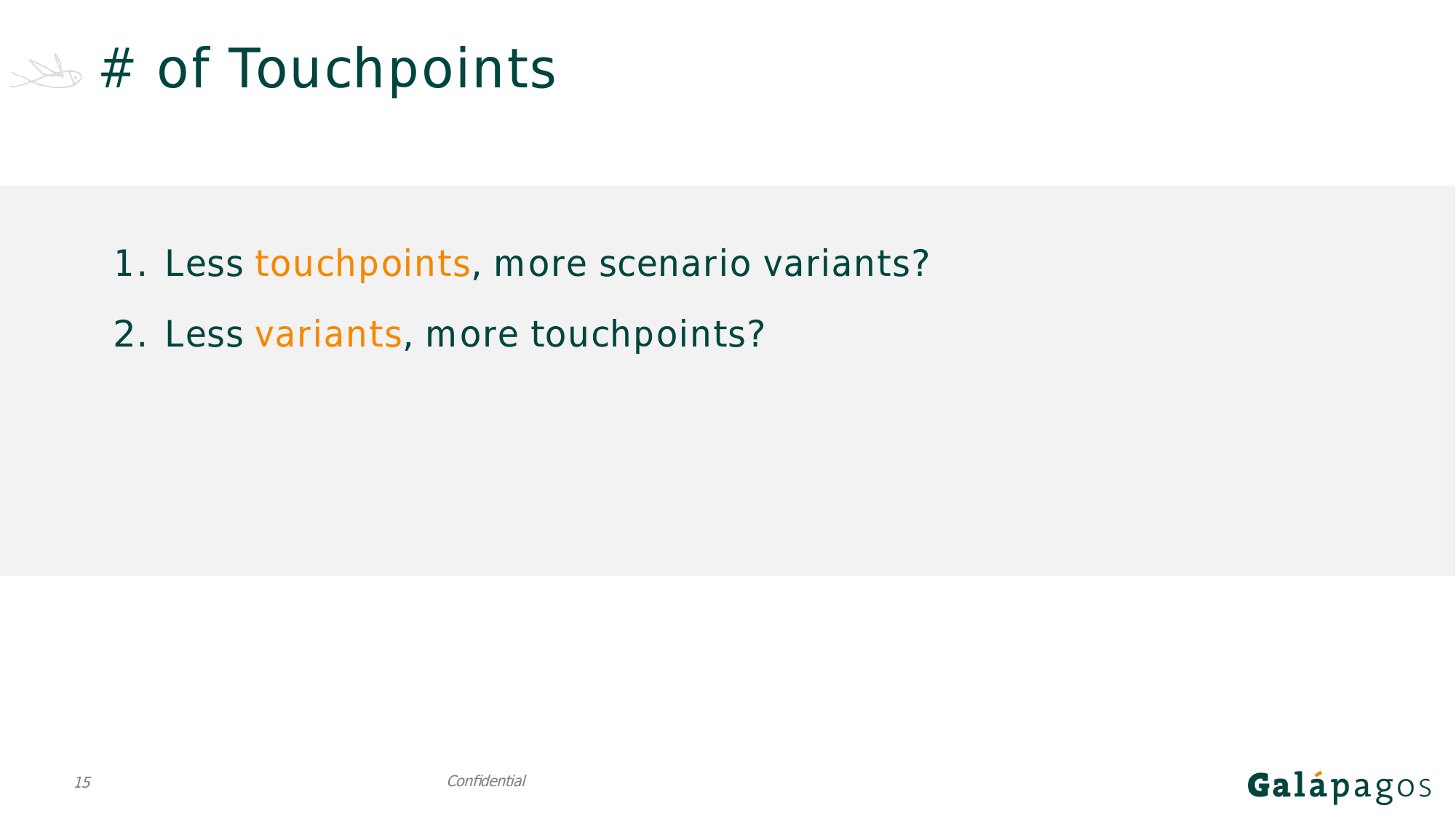

# # of Touchpoints

 Less touchpoints, more scenario variants?
 Less variants, more touchpoints?